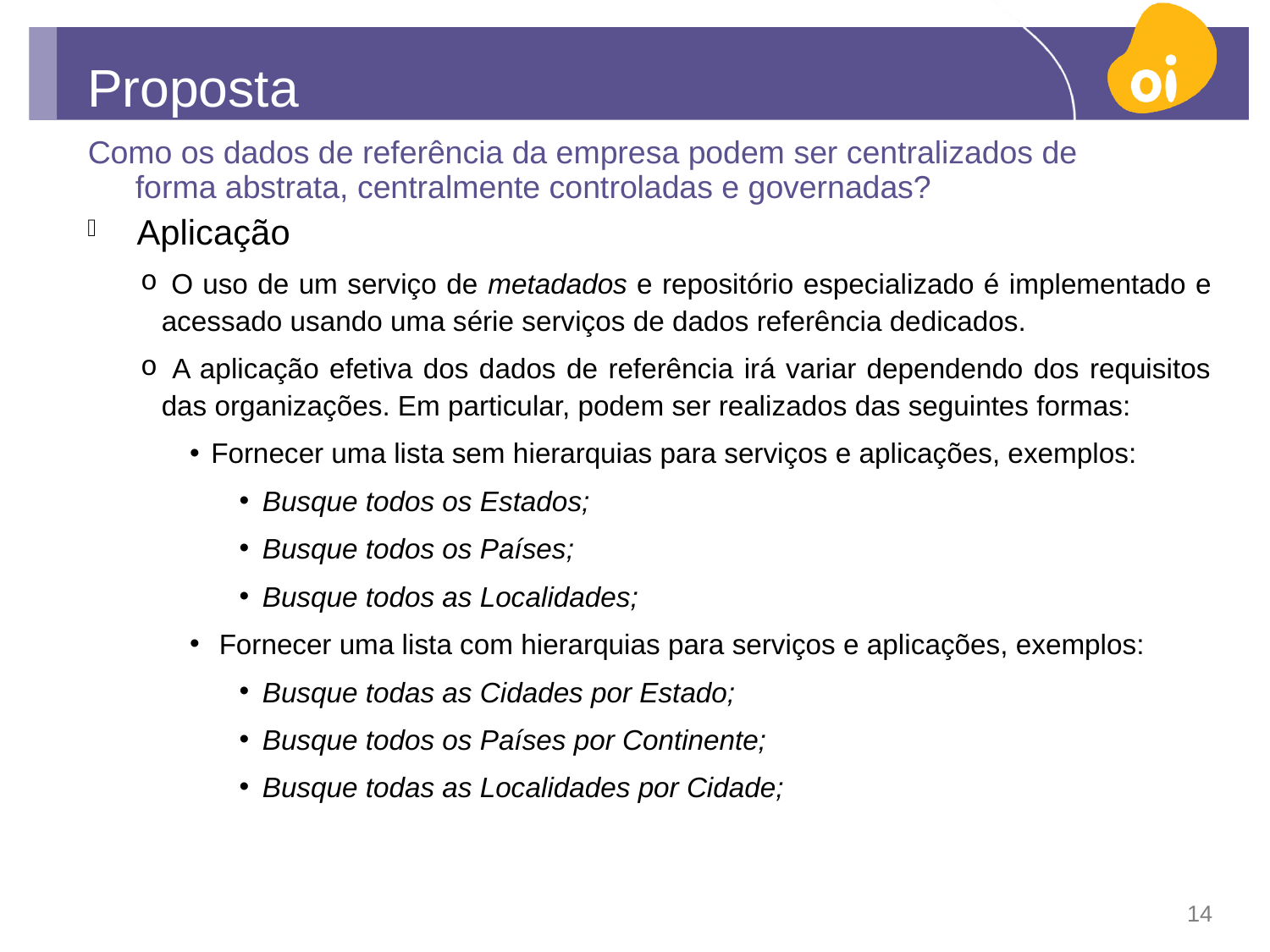

# Proposta
Como os dados de referência da empresa podem ser centralizados de forma abstrata, centralmente controladas e governadas?
Aplicação
 O uso de um serviço de metadados e repositório especializado é implementado e acessado ​​usando uma série serviços de dados referência dedicados.
 A aplicação efetiva dos dados de referência irá variar dependendo dos requisitos das organizações. Em particular, podem ser realizados das seguintes formas:
Fornecer uma lista sem hierarquias para serviços e aplicações, exemplos:
Busque todos os Estados;
Busque todos os Países;
Busque todos as Localidades;
 Fornecer uma lista com hierarquias para serviços e aplicações, exemplos:
Busque todas as Cidades por Estado;
Busque todos os Países por Continente;
Busque todas as Localidades por Cidade;

14